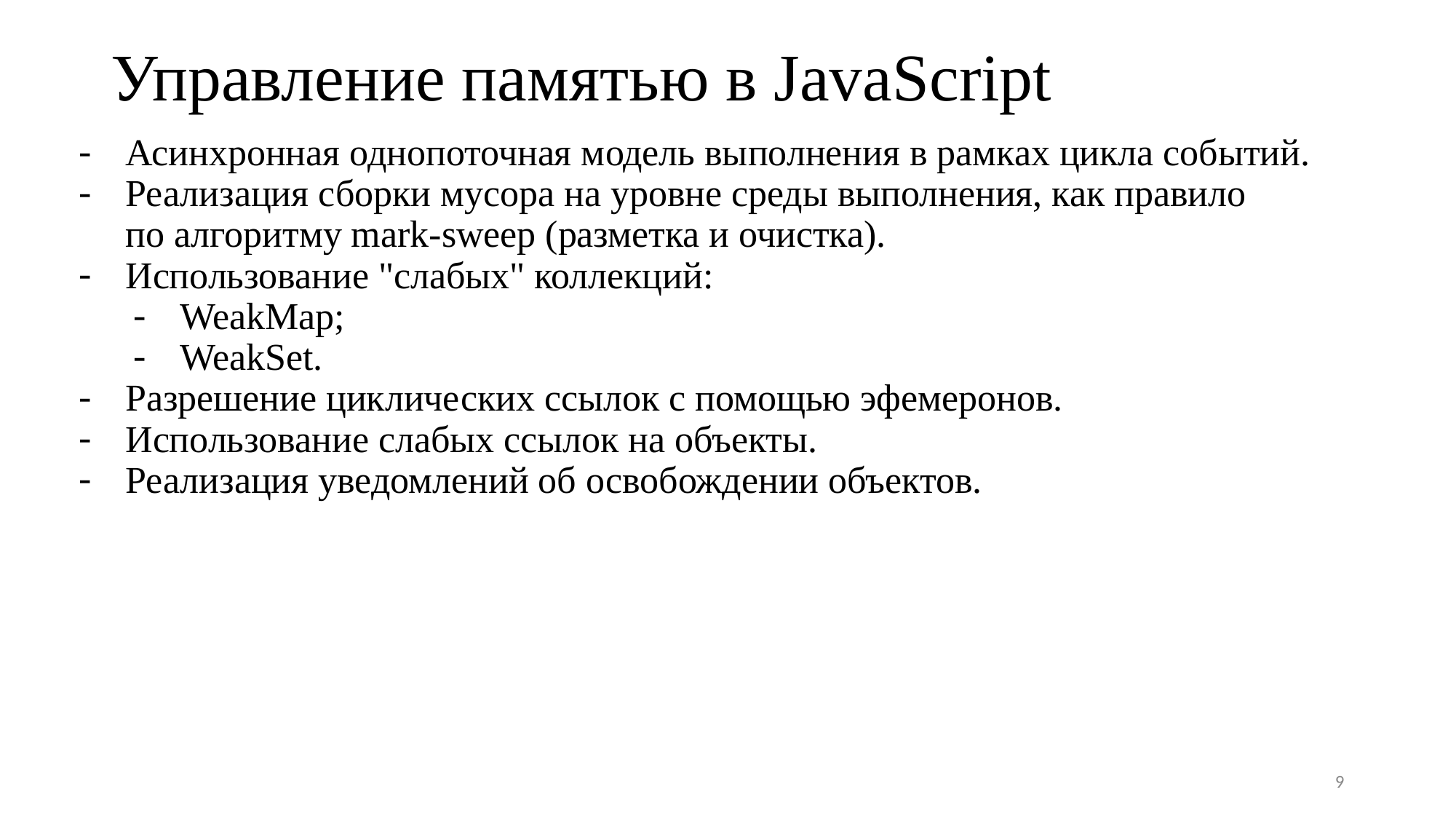

# Управление памятью в JavaScript
Асинхронная однопоточная модель выполнения в рамках цикла событий.
Реализация сборки мусора на уровне среды выполнения, как правило
по алгоритму mark-sweep (разметка и очистка).
Использование "слабых" коллекций:
WeakMap;
WeakSet.
Разрешение циклических ссылок с помощью эфемеронов.
Использование слабых ссылок на объекты.
Реализация уведомлений об освобождении объектов.
9